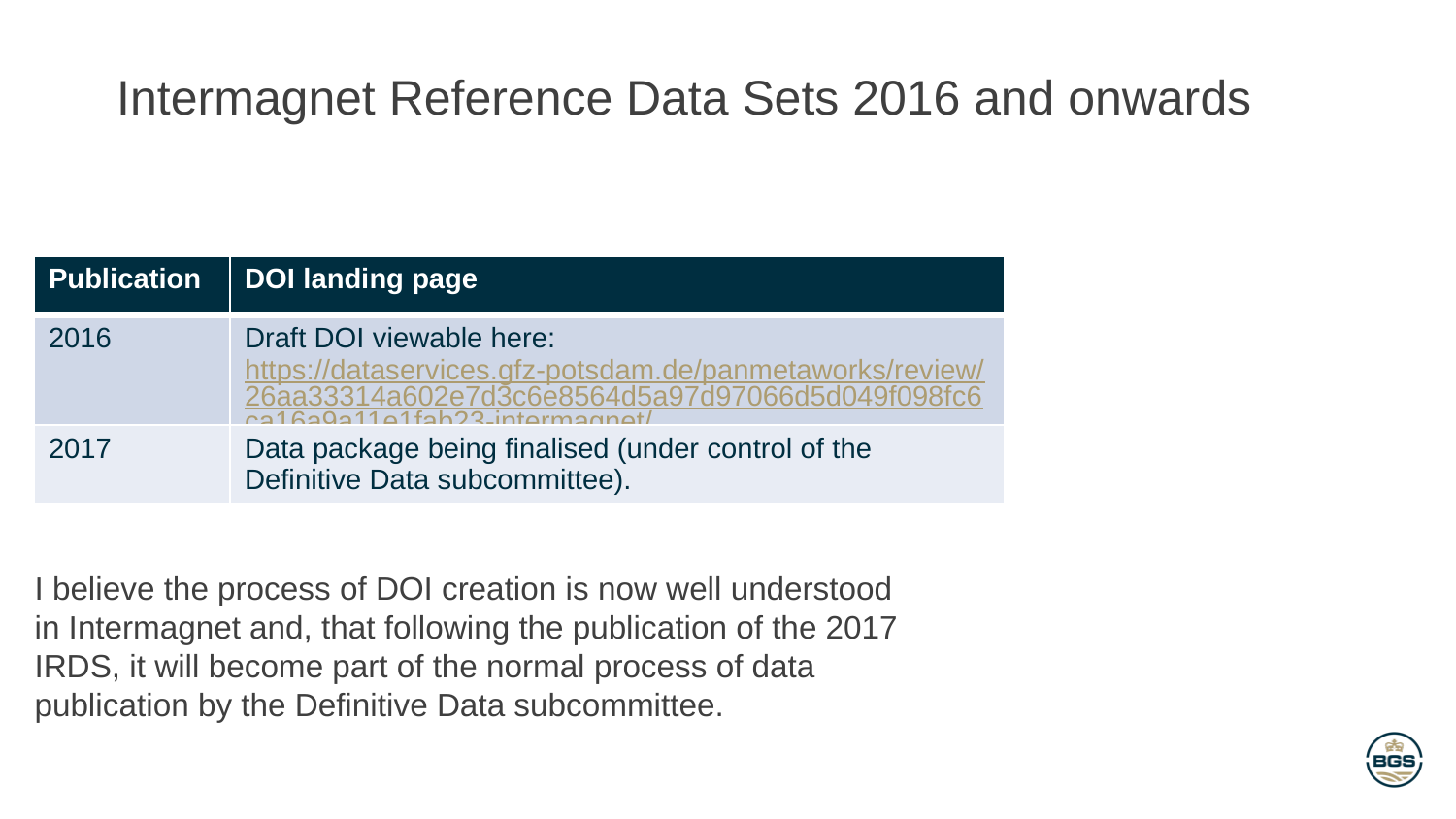

Intermagnet Reference Data Sets 2016 and onwards
| Publication | DOI landing page |
| --- | --- |
| 2016 | Draft DOI viewable here: https://dataservices.gfz-potsdam.de/panmetaworks/review/26aa33314a602e7d3c6e8564d5a97d97066d5d049f098fc6ca16a9a11e1fab23-intermagnet/ |
| 2017 | Data package being finalised (under control of the Definitive Data subcommittee). |
I believe the process of DOI creation is now well understood in Intermagnet and, that following the publication of the 2017 IRDS, it will become part of the normal process of data publication by the Definitive Data subcommittee.